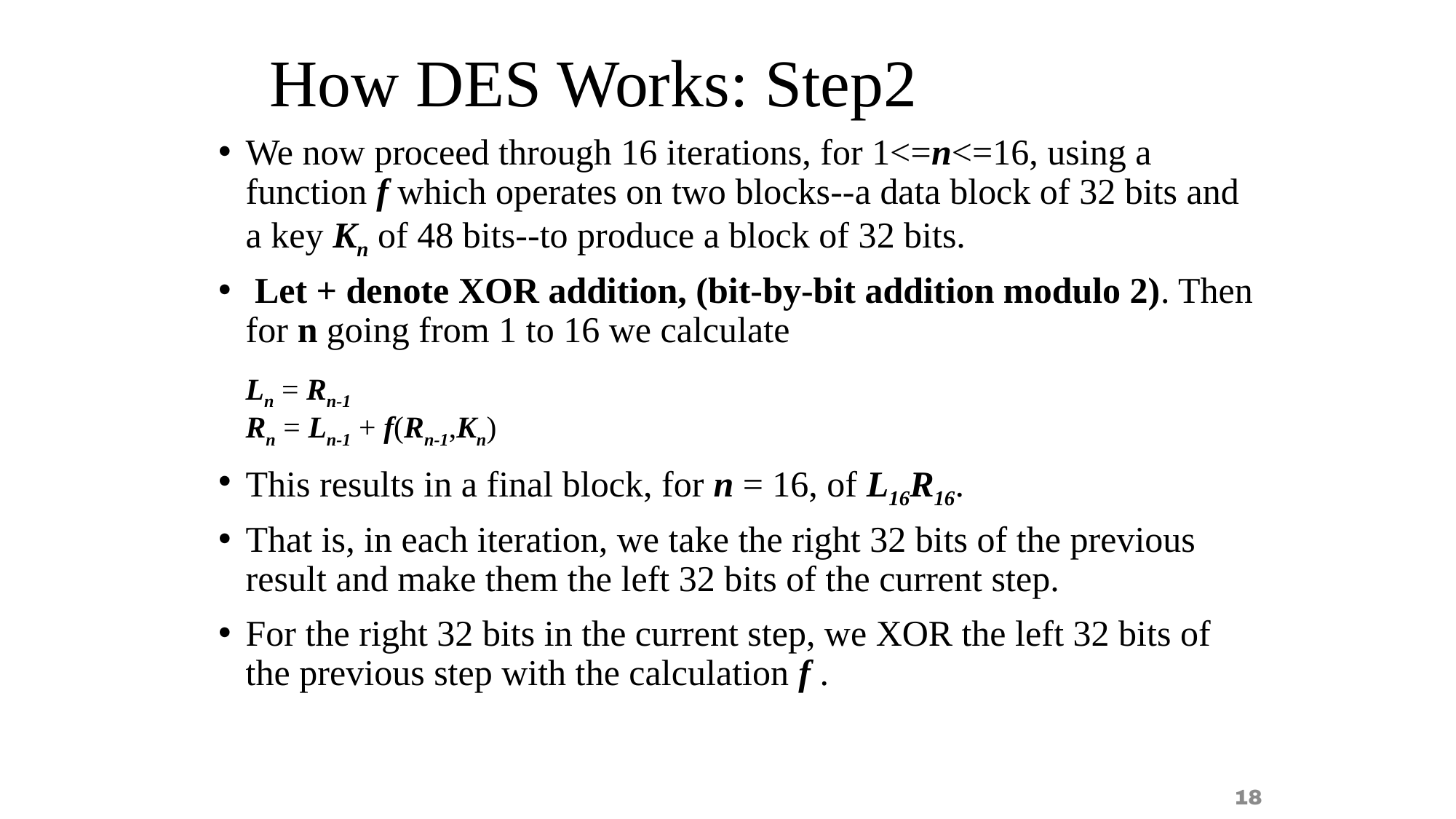

# How DES Works: Step2
We now proceed through 16 iterations, for 1<=n<=16, using a function f which operates on two blocks--a data block of 32 bits and a key Kn of 48 bits--to produce a block of 32 bits.
 Let + denote XOR addition, (bit-by-bit addition modulo 2). Then for n going from 1 to 16 we calculate
	Ln = Rn-1
Rn = Ln-1 + f(Rn-1,Kn)
This results in a final block, for n = 16, of L16R16.
That is, in each iteration, we take the right 32 bits of the previous result and make them the left 32 bits of the current step.
For the right 32 bits in the current step, we XOR the left 32 bits of the previous step with the calculation f .

18